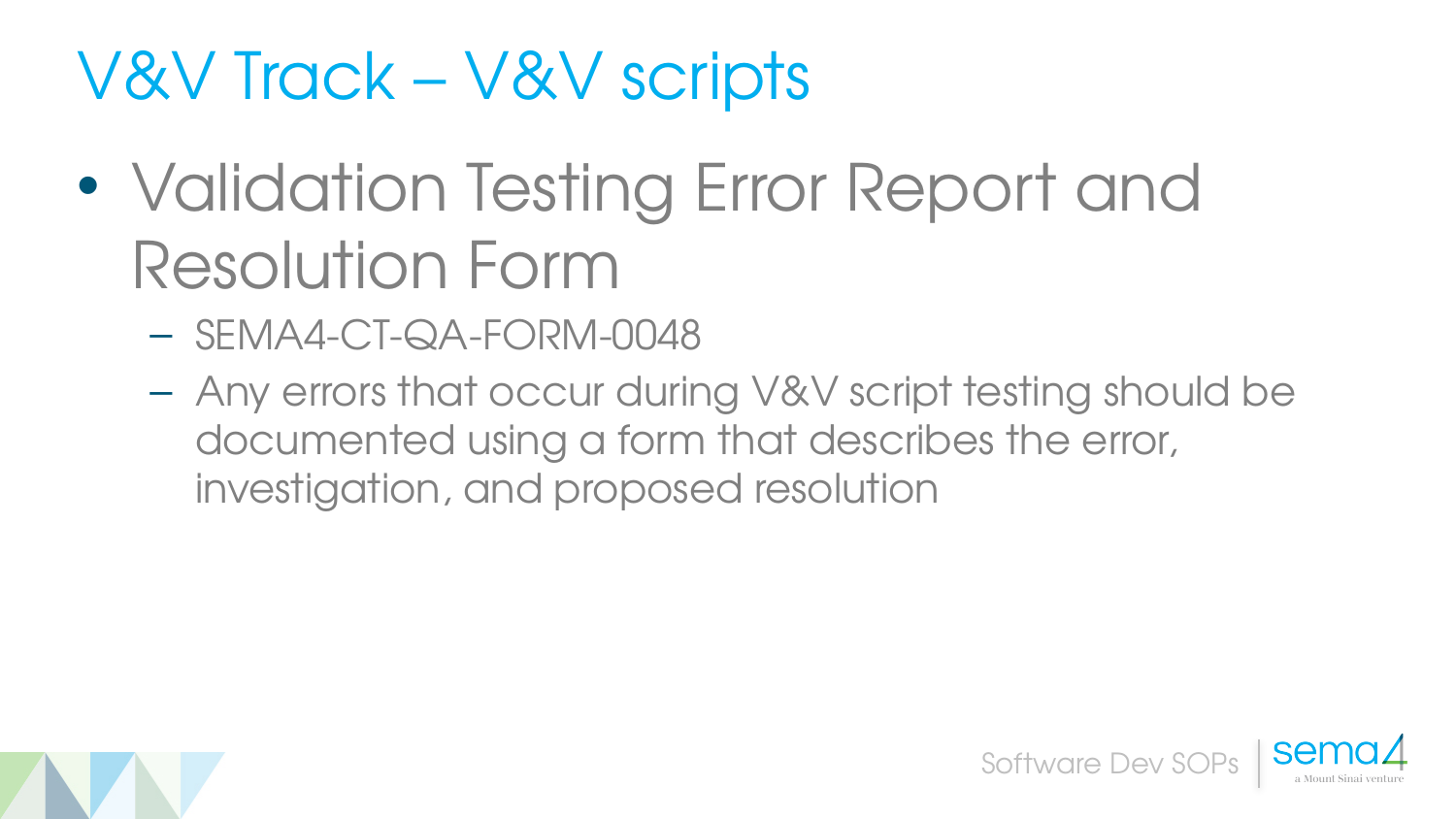

# V&V Track – V&V scripts
Validation Testing Error Report and Resolution Form
SEMA4-CT-QA-FORM-0048
Any errors that occur during V&V script testing should be documented using a form that describes the error, investigation, and proposed resolution

Software Dev SOPs